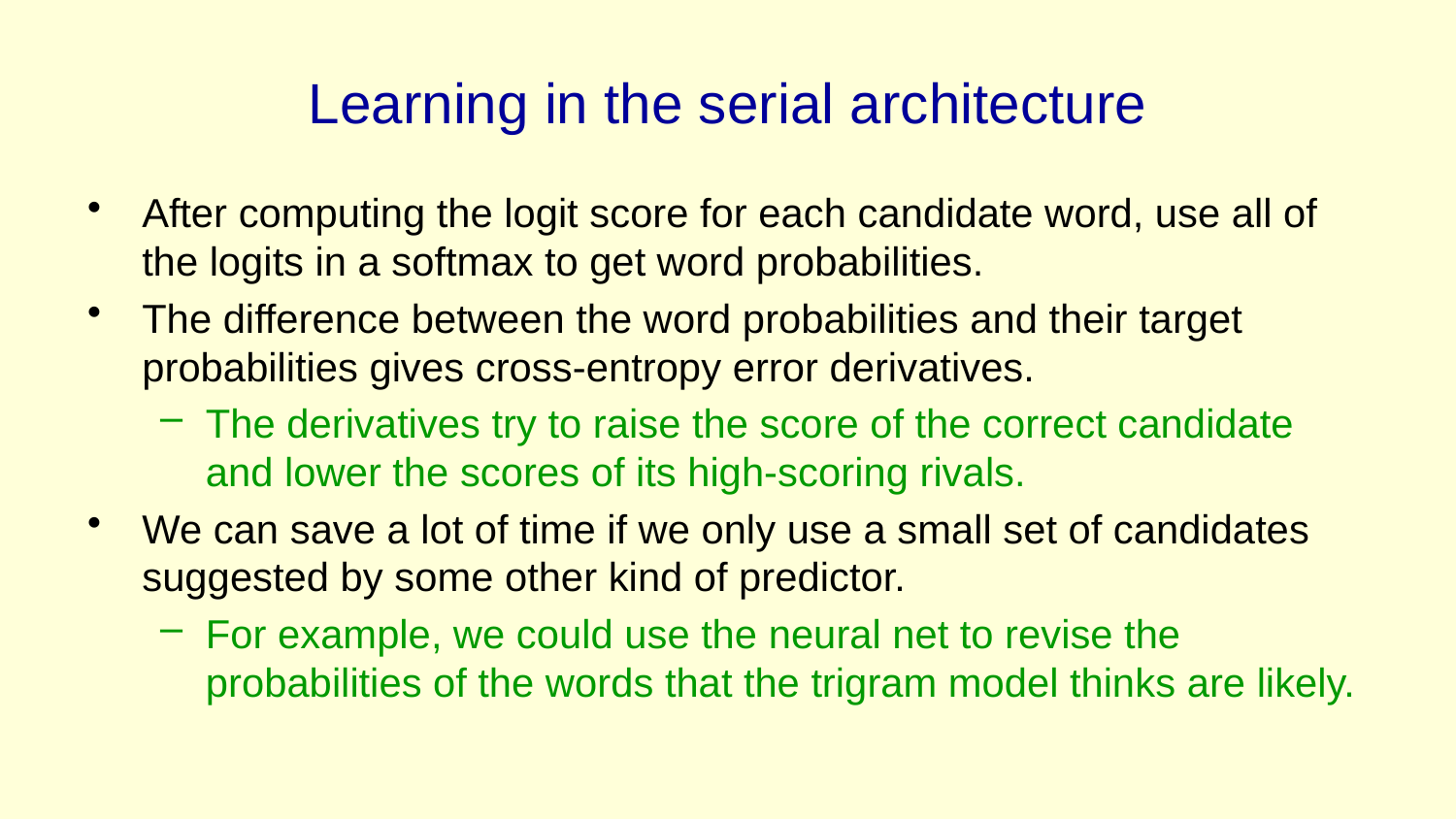

# Learning in the serial architecture
After computing the logit score for each candidate word, use all of the logits in a softmax to get word probabilities.
The difference between the word probabilities and their target probabilities gives cross-entropy error derivatives.
The derivatives try to raise the score of the correct candidate and lower the scores of its high-scoring rivals.
We can save a lot of time if we only use a small set of candidates suggested by some other kind of predictor.
For example, we could use the neural net to revise the probabilities of the words that the trigram model thinks are likely.